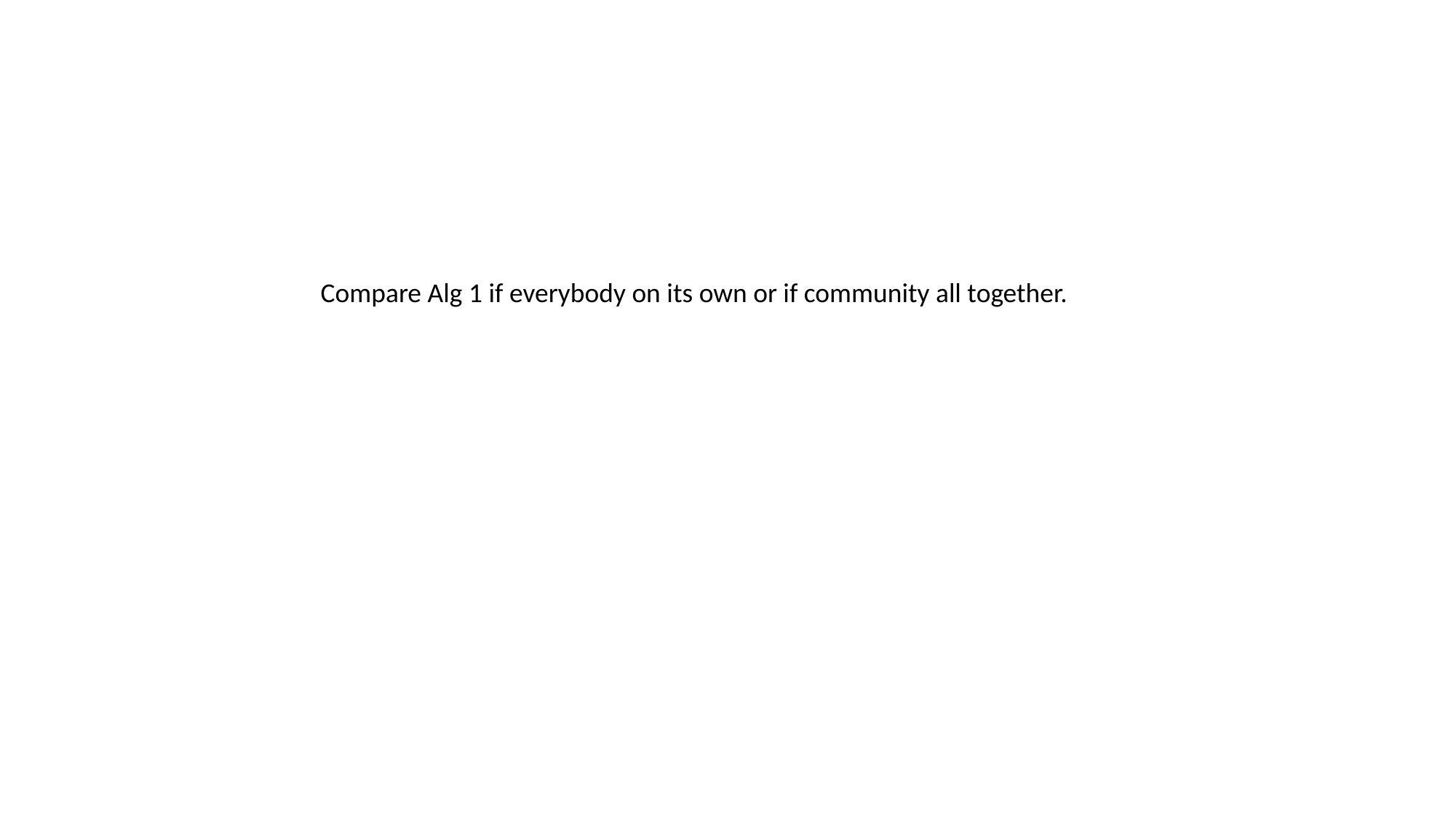

Compare Alg 1 if everybody on its own or if community all together.